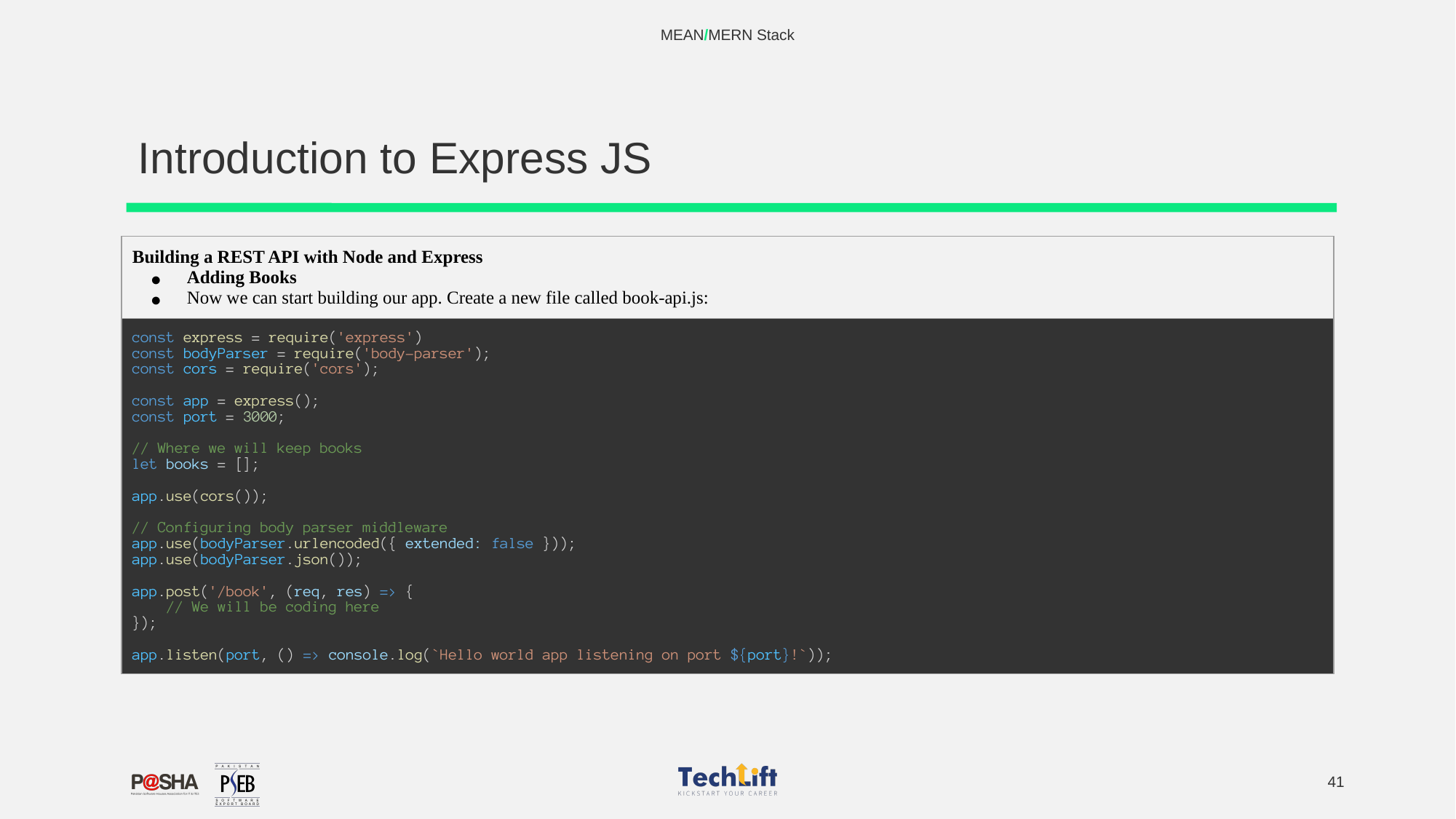

MEAN/MERN Stack
# Introduction to Express JS
| Building a REST API with Node and Express Adding Books Now we can start building our app. Create a new file called book-api.js: |
| --- |
| const express = require('express') const bodyParser = require('body-parser'); const cors = require('cors'); const app = express(); const port = 3000; // Where we will keep books let books = []; app.use(cors()); // Configuring body parser middleware app.use(bodyParser.urlencoded({ extended: false })); app.use(bodyParser.json()); app.post('/book', (req, res) => {     // We will be coding here }); app.listen(port, () => console.log(`Hello world app listening on port ${port}!`)); |
41